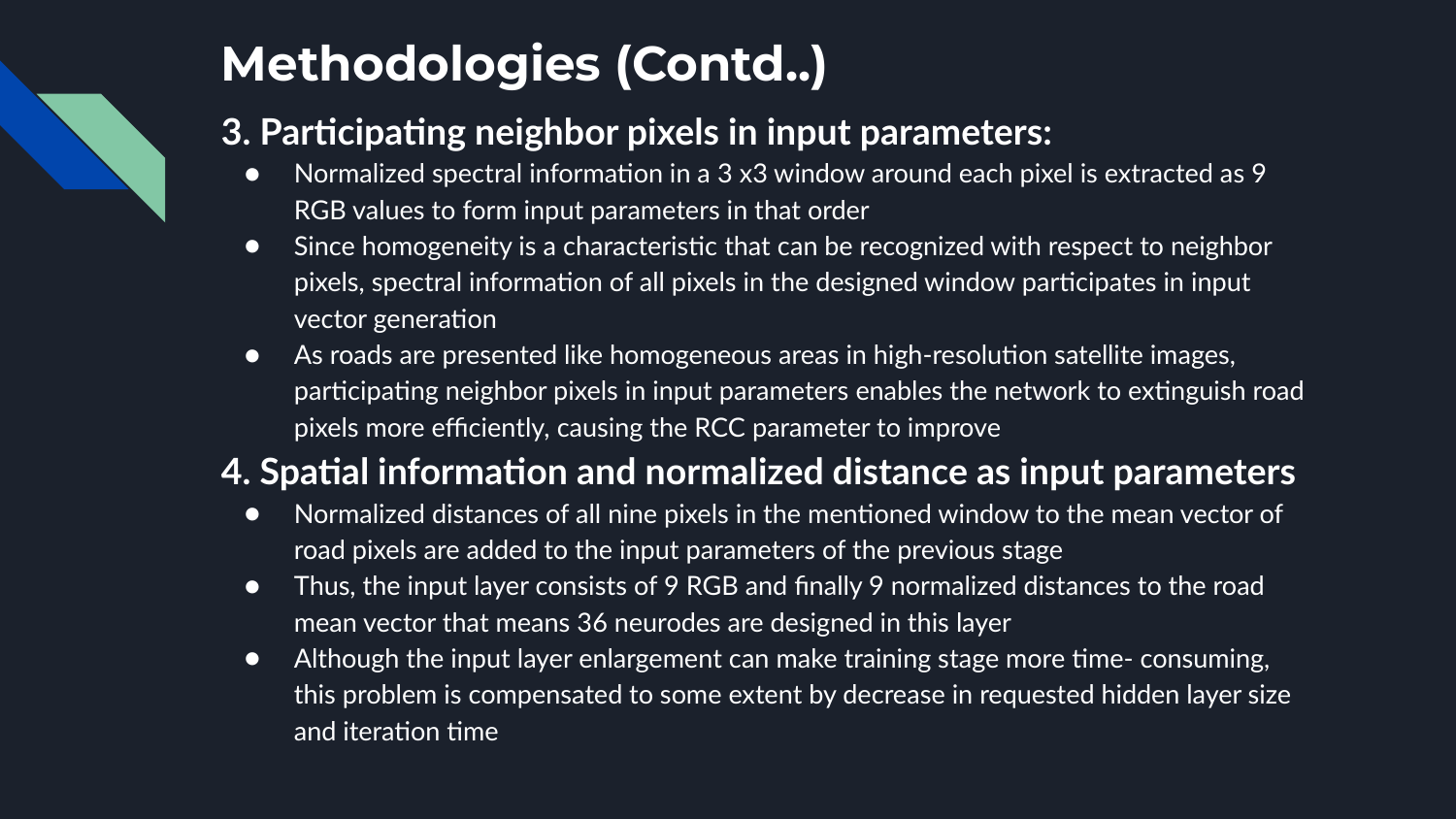

# Methodologies (Contd..)
3. Participating neighbor pixels in input parameters:
Normalized spectral information in a 3 x3 window around each pixel is extracted as 9 RGB values to form input parameters in that order
Since homogeneity is a characteristic that can be recognized with respect to neighbor pixels, spectral information of all pixels in the designed window participates in input vector generation
As roads are presented like homogeneous areas in high-resolution satellite images, participating neighbor pixels in input parameters enables the network to extinguish road pixels more efficiently, causing the RCC parameter to improve
4. Spatial information and normalized distance as input parameters
Normalized distances of all nine pixels in the mentioned window to the mean vector of road pixels are added to the input parameters of the previous stage
Thus, the input layer consists of 9 RGB and finally 9 normalized distances to the road mean vector that means 36 neurodes are designed in this layer
Although the input layer enlargement can make training stage more time- consuming, this problem is compensated to some extent by decrease in requested hidden layer size and iteration time